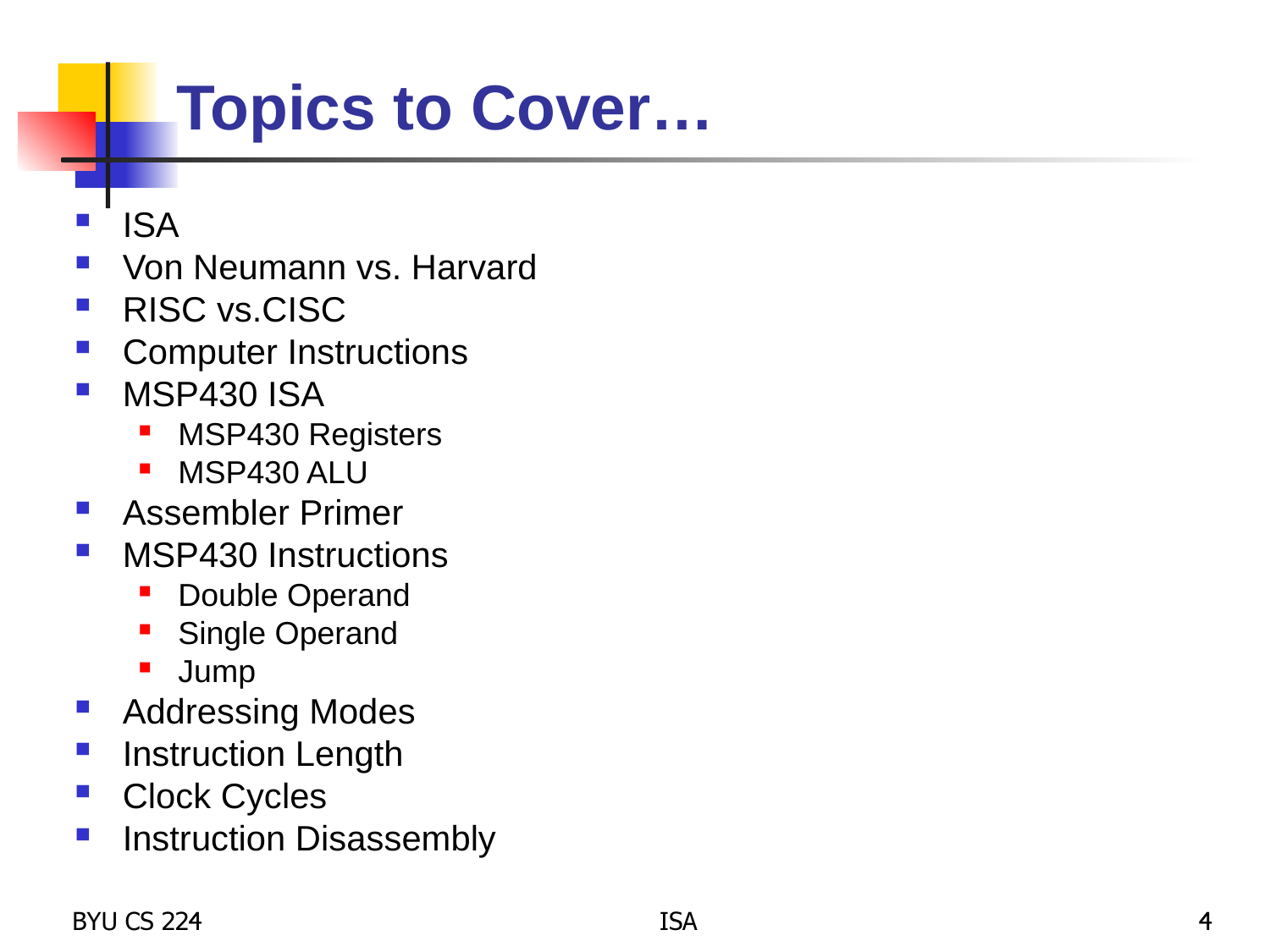

# Topics to Cover…
ISA
Von Neumann vs. Harvard
RISC vs.CISC
Computer Instructions
MSP430 ISA
MSP430 Registers
MSP430 ALU
Assembler Primer
MSP430 Instructions
Double Operand
Single Operand
Jump
Addressing Modes
Instruction Length
Clock Cycles
Instruction Disassembly
BYU CS 224
ISA
4